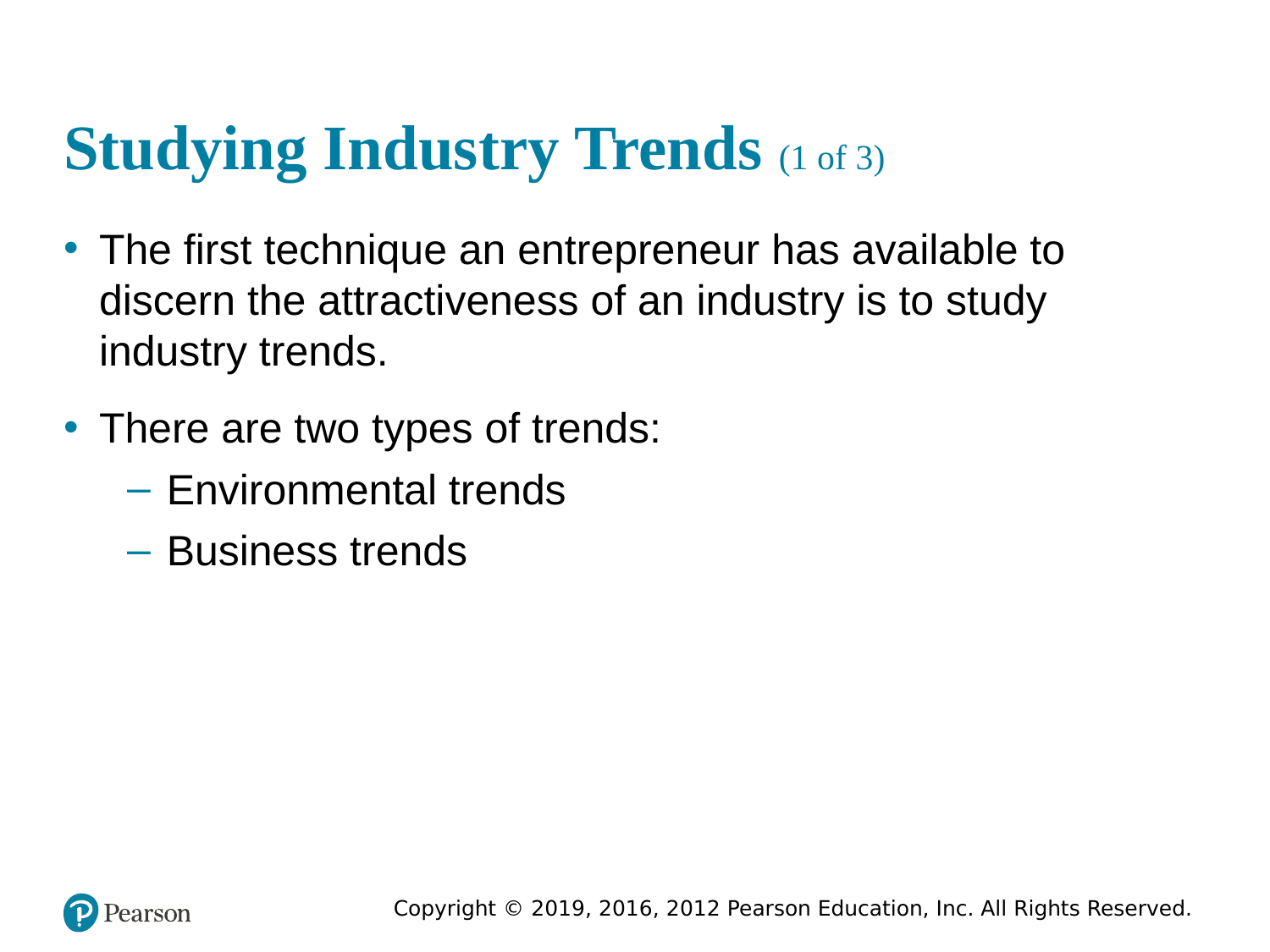

# Studying Industry Trends (1 of 3)
The first technique an entrepreneur has available to discern the attractiveness of an industry is to study industry trends.
There are two types of trends:
Environmental trends
Business trends